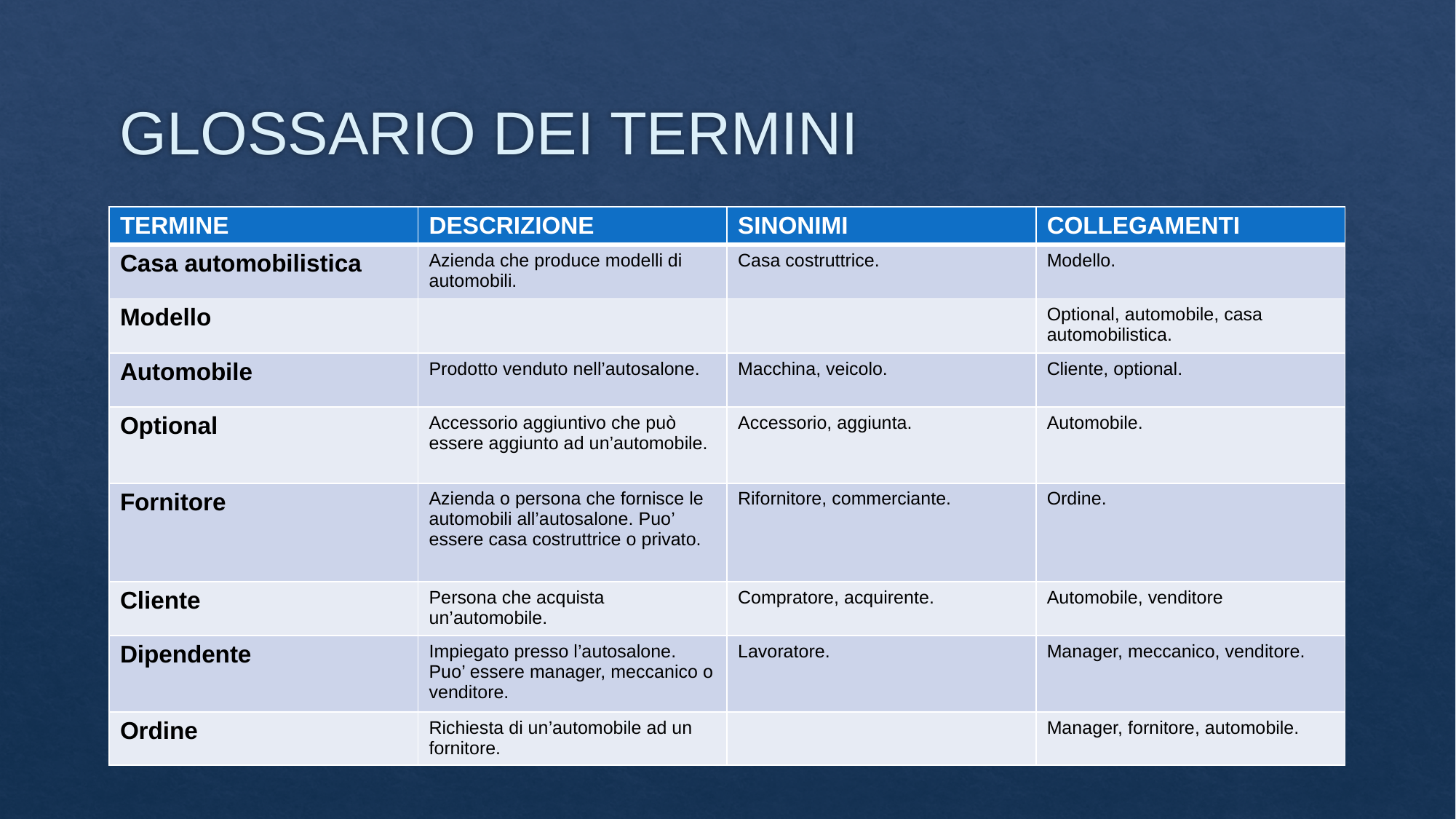

# GLOSSARIO DEI TERMINI
| TERMINE | DESCRIZIONE | SINONIMI | COLLEGAMENTI |
| --- | --- | --- | --- |
| Casa automobilistica | Azienda che produce modelli di automobili. | Casa costruttrice. | Modello. |
| Modello |  |  | Optional, automobile, casa automobilistica. |
| Automobile | Prodotto venduto nell’autosalone. | Macchina, veicolo. | Cliente, optional. |
| Optional | Accessorio aggiuntivo che può essere aggiunto ad un’automobile. | Accessorio, aggiunta. | Automobile. |
| Fornitore | Azienda o persona che fornisce le automobili all’autosalone. Puo’ essere casa costruttrice o privato. | Rifornitore, commerciante. | Ordine. |
| Cliente | Persona che acquista un’automobile. | Compratore, acquirente. | Automobile, venditore |
| Dipendente | Impiegato presso l’autosalone. Puo’ essere manager, meccanico o venditore. | Lavoratore. | Manager, meccanico, venditore. |
| Ordine | Richiesta di un’automobile ad un fornitore. |  | Manager, fornitore, automobile. |